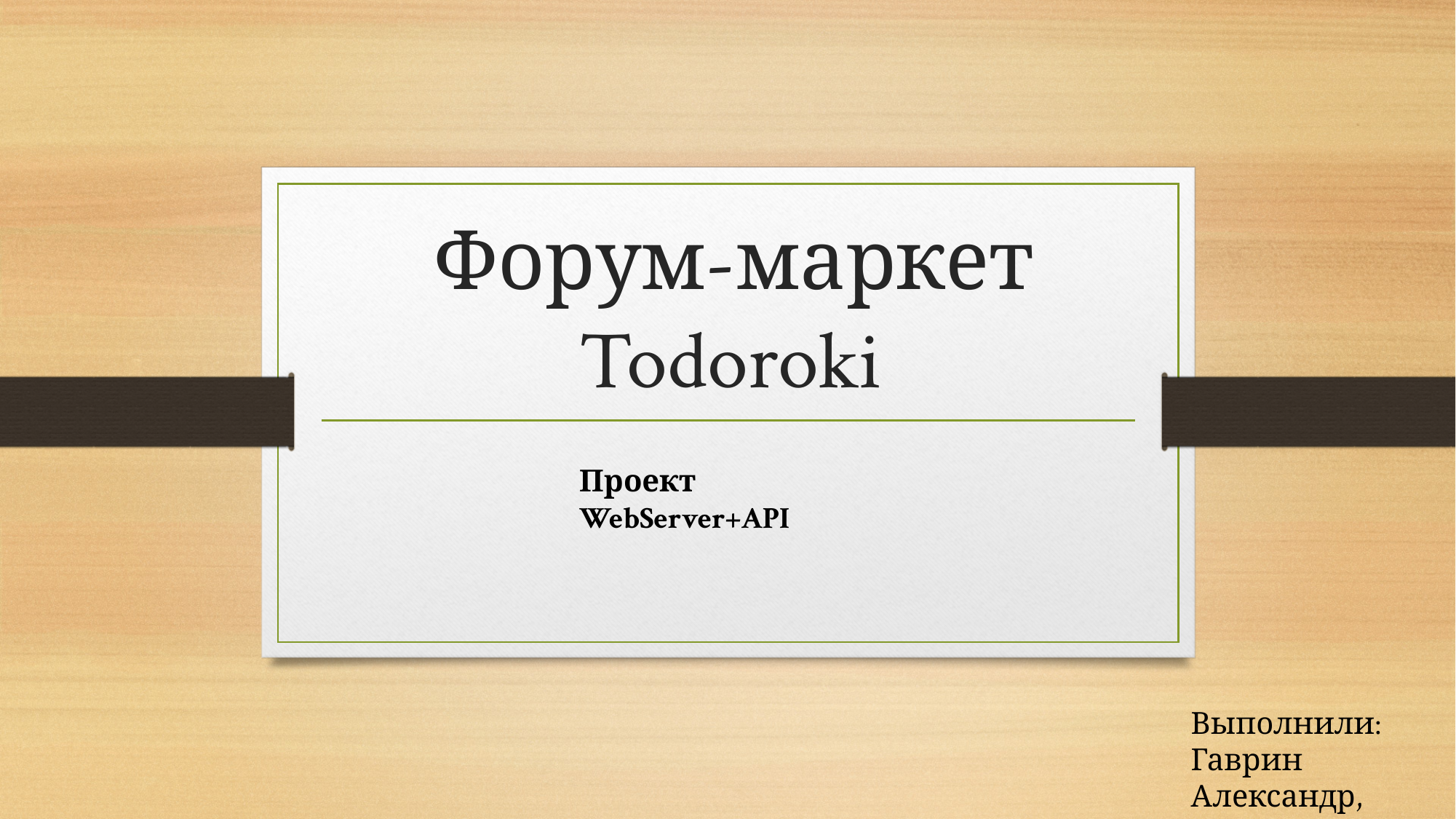

# Форум-маркет Todoroki
Проект WebServer+API

Выполнили:
Гаврин Александр,
Беликов Андрей